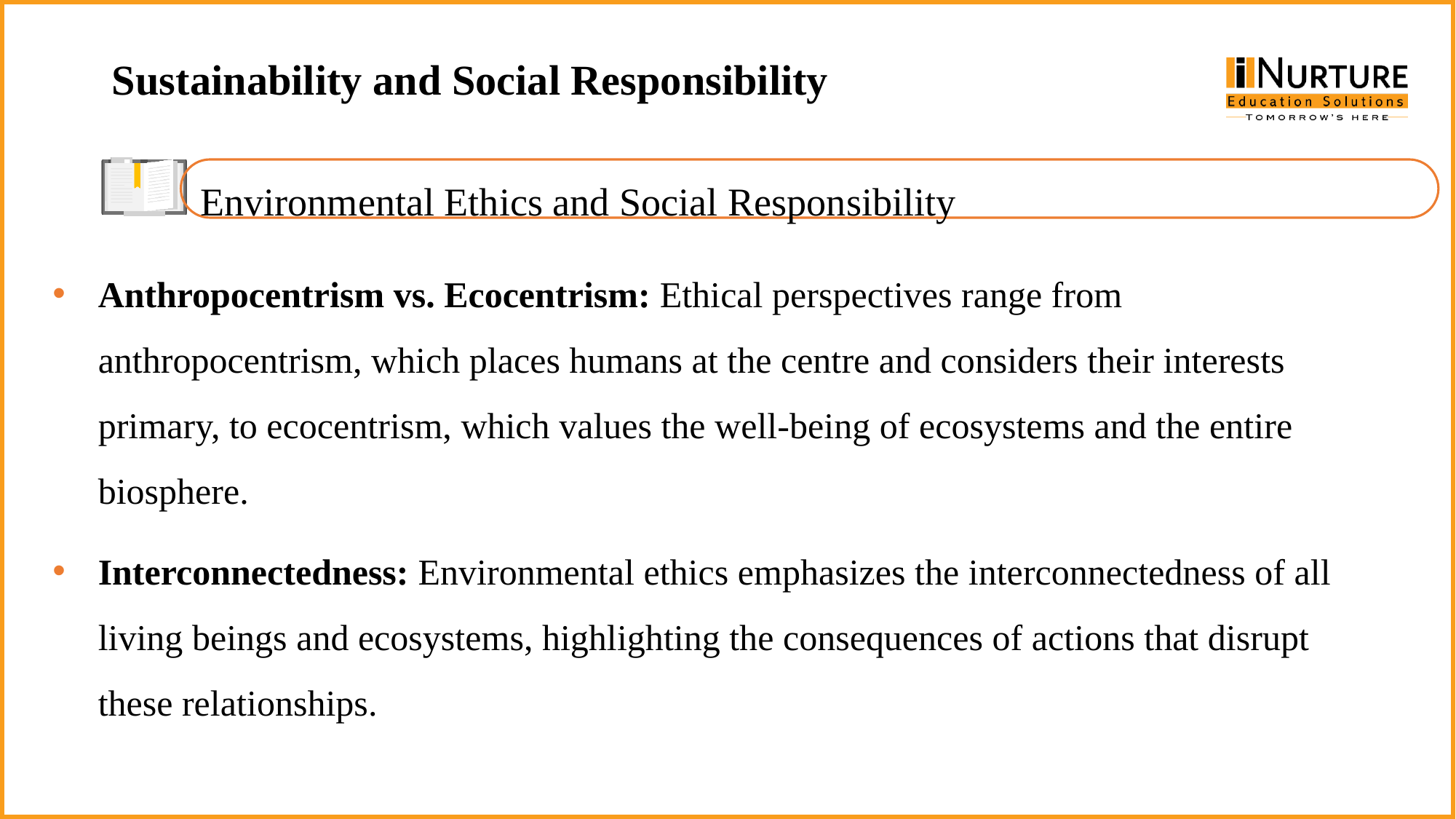

Sustainability and Social Responsibility
Environmental Ethics and Social Responsibility

Anthropocentrism vs. Ecocentrism: Ethical perspectives range from anthropocentrism, which places humans at the centre and considers their interests primary, to ecocentrism, which values the well-being of ecosystems and the entire biosphere.
Interconnectedness: Environmental ethics emphasizes the interconnectedness of all living beings and ecosystems, highlighting the consequences of actions that disrupt these relationships.